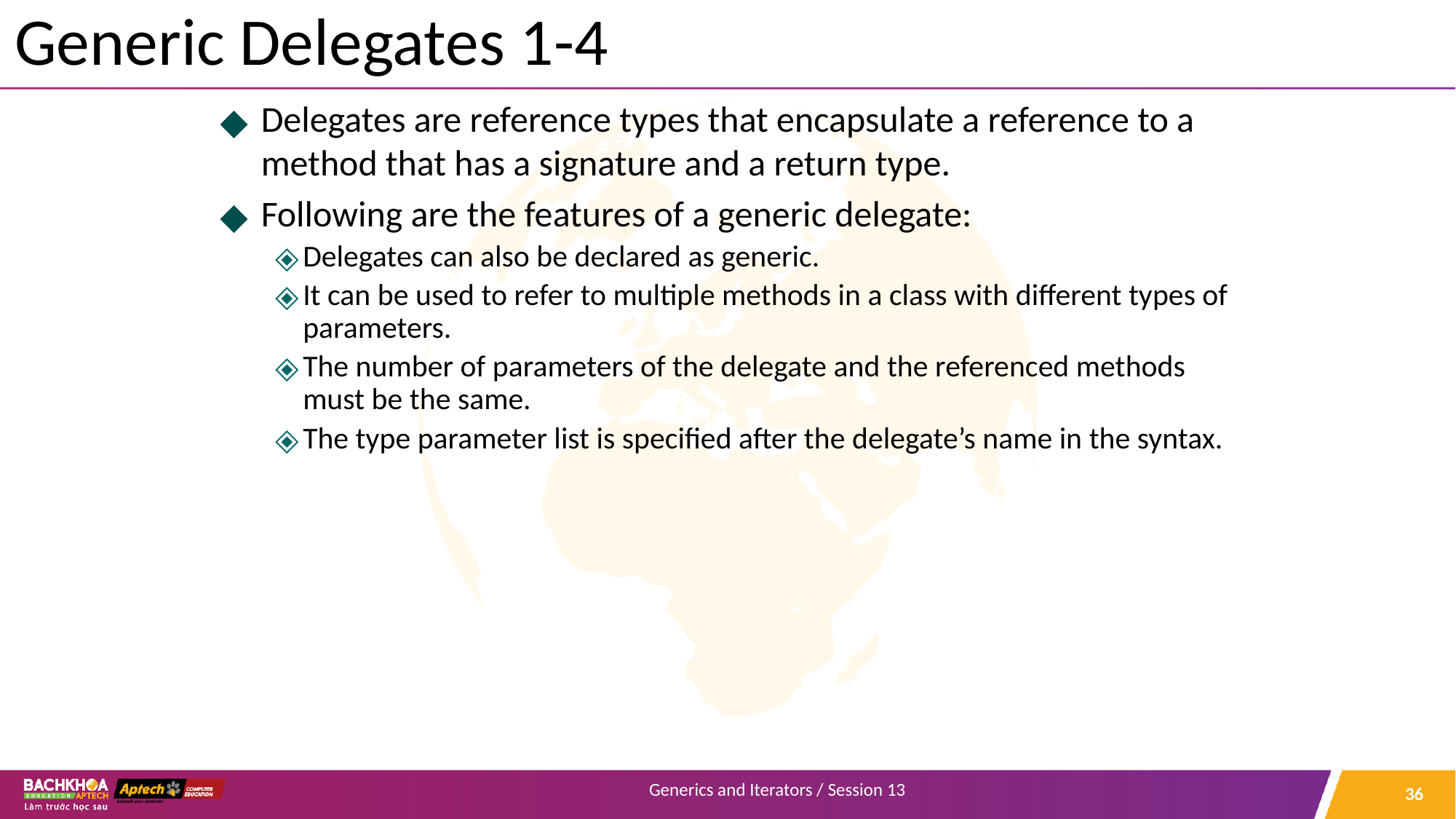

# Generic Delegates 1-4
Delegates are reference types that encapsulate a reference to a method that has a signature and a return type.
Following are the features of a generic delegate:
Delegates can also be declared as generic.
It can be used to refer to multiple methods in a class with different types of parameters.
The number of parameters of the delegate and the referenced methods must be the same.
The type parameter list is specified after the delegate’s name in the syntax.

36
Generics and Iterators / Session 13